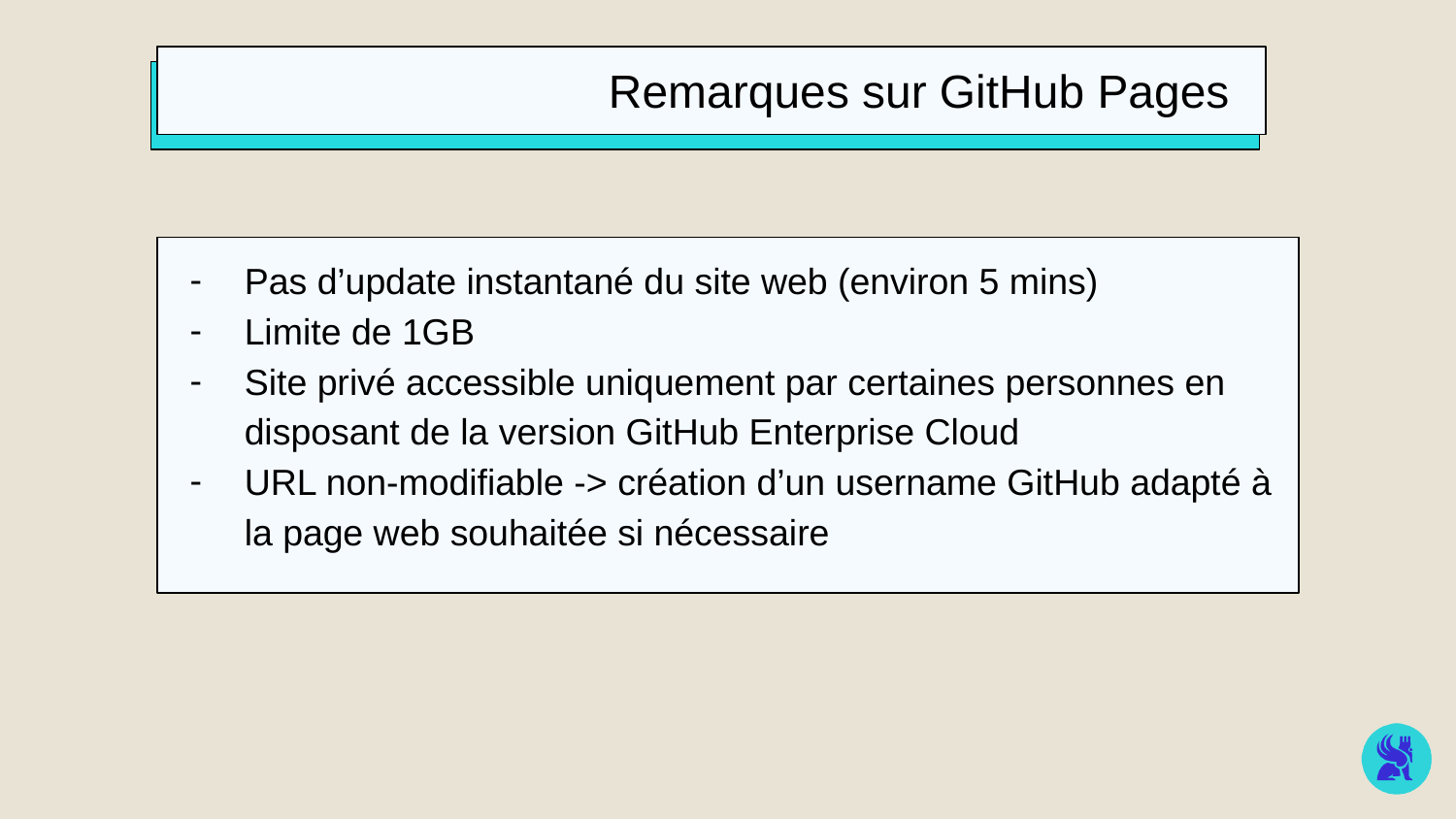

Remarques sur GitHub Pages

Pas d’update instantané du site web (environ 5 mins)
Limite de 1GB
Site privé accessible uniquement par certaines personnes en disposant de la version GitHub Enterprise Cloud
URL non-modifiable -> création d’un username GitHub adapté à la page web souhaitée si nécessaire